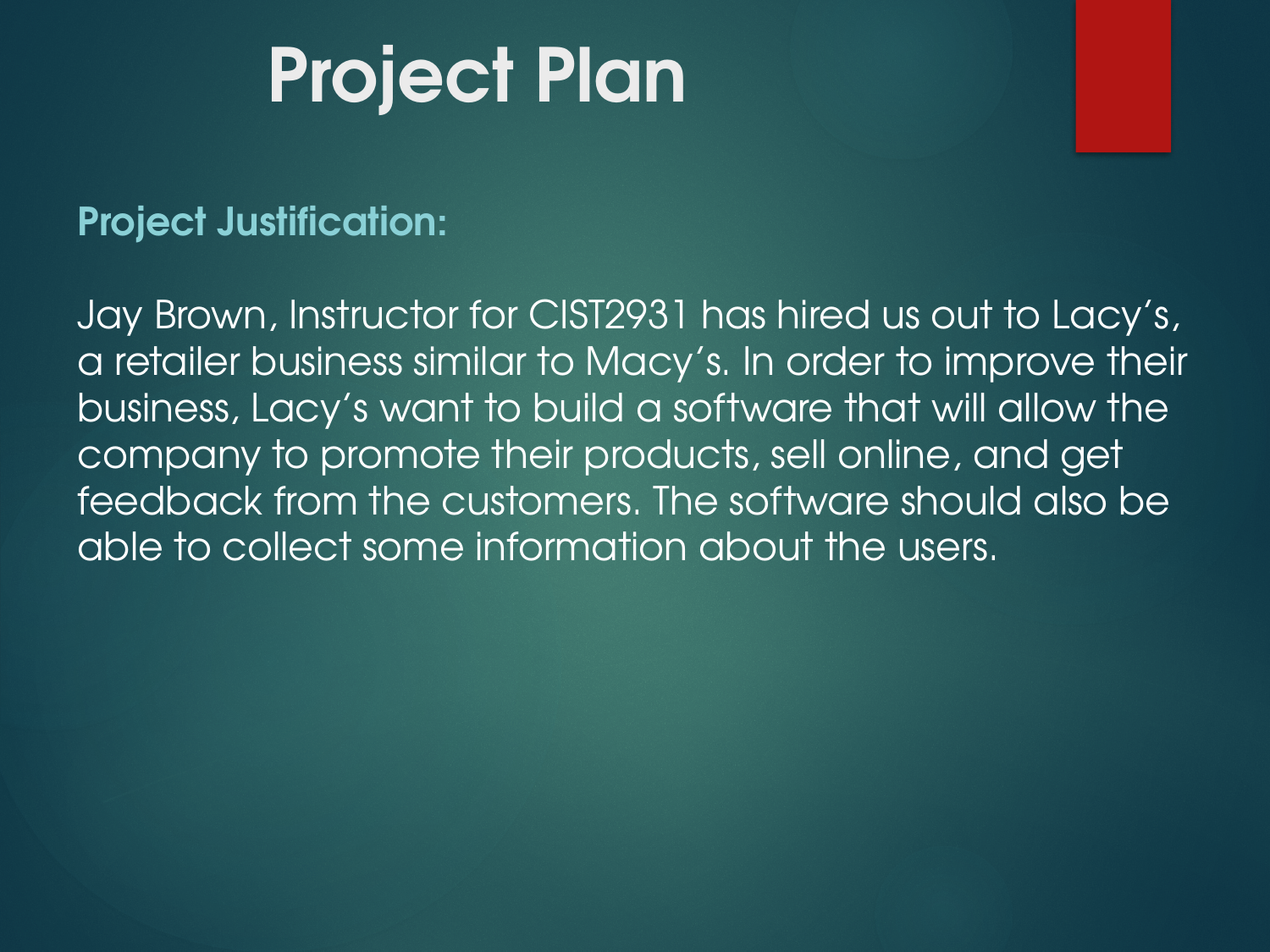

Project Plan

Project Justification:

Jay Brown, Instructor for CIST2931 has hired us out to Lacy’s, a retailer business similar to Macy’s. In order to improve their business, Lacy’s want to build a software that will allow the company to promote their products, sell online, and get feedback from the customers. The software should also be able to collect some information about the users.